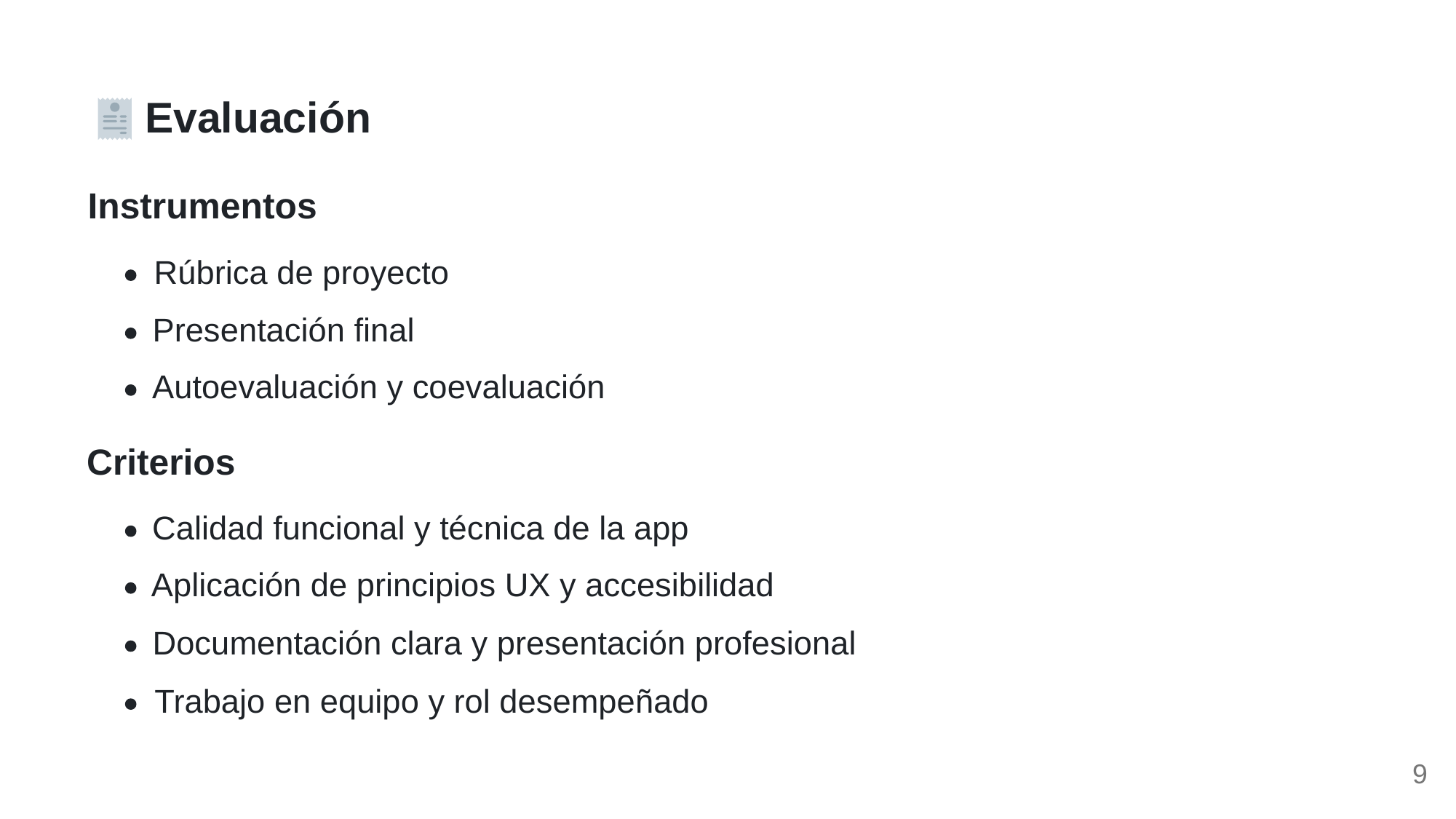

Evaluación

Instrumentos
Rúbrica de proyecto

Presentación final

Autoevaluación y coevaluación

Criterios
Calidad funcional y técnica de la app

Aplicación de principios UX y accesibilidad

Documentación clara y presentación profesional

Trabajo en equipo y rol desempeñado

9